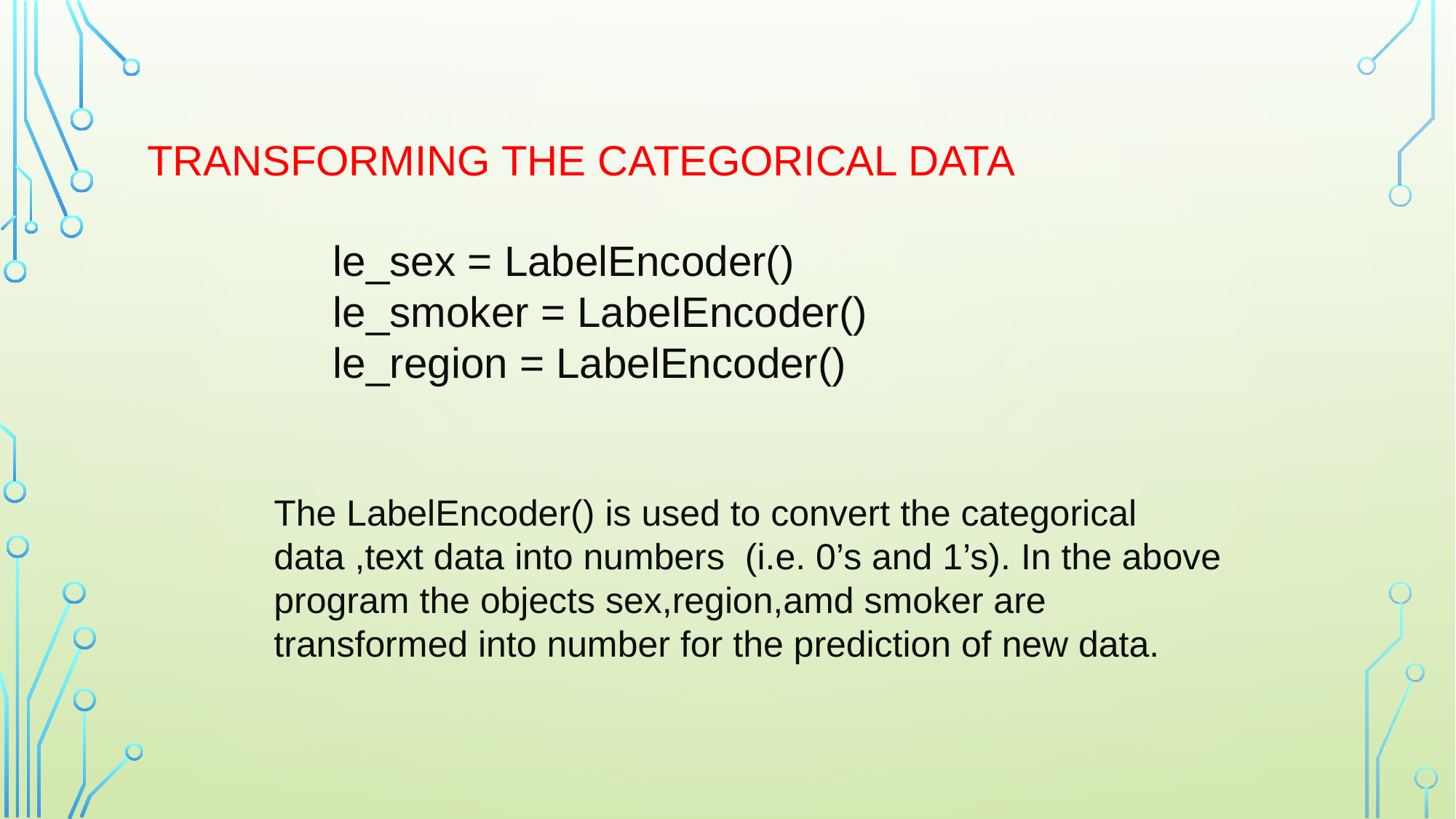

# TRANSFORMING THE CATEGORICAL DATA
le_sex = LabelEncoder()
le_smoker = LabelEncoder()
le_region = LabelEncoder()
The LabelEncoder() is used to convert the categorical data ,text data into numbers  (i.e. 0’s and 1’s). In the above program the objects sex,region,amd smoker are transformed into number for the prediction of new data.